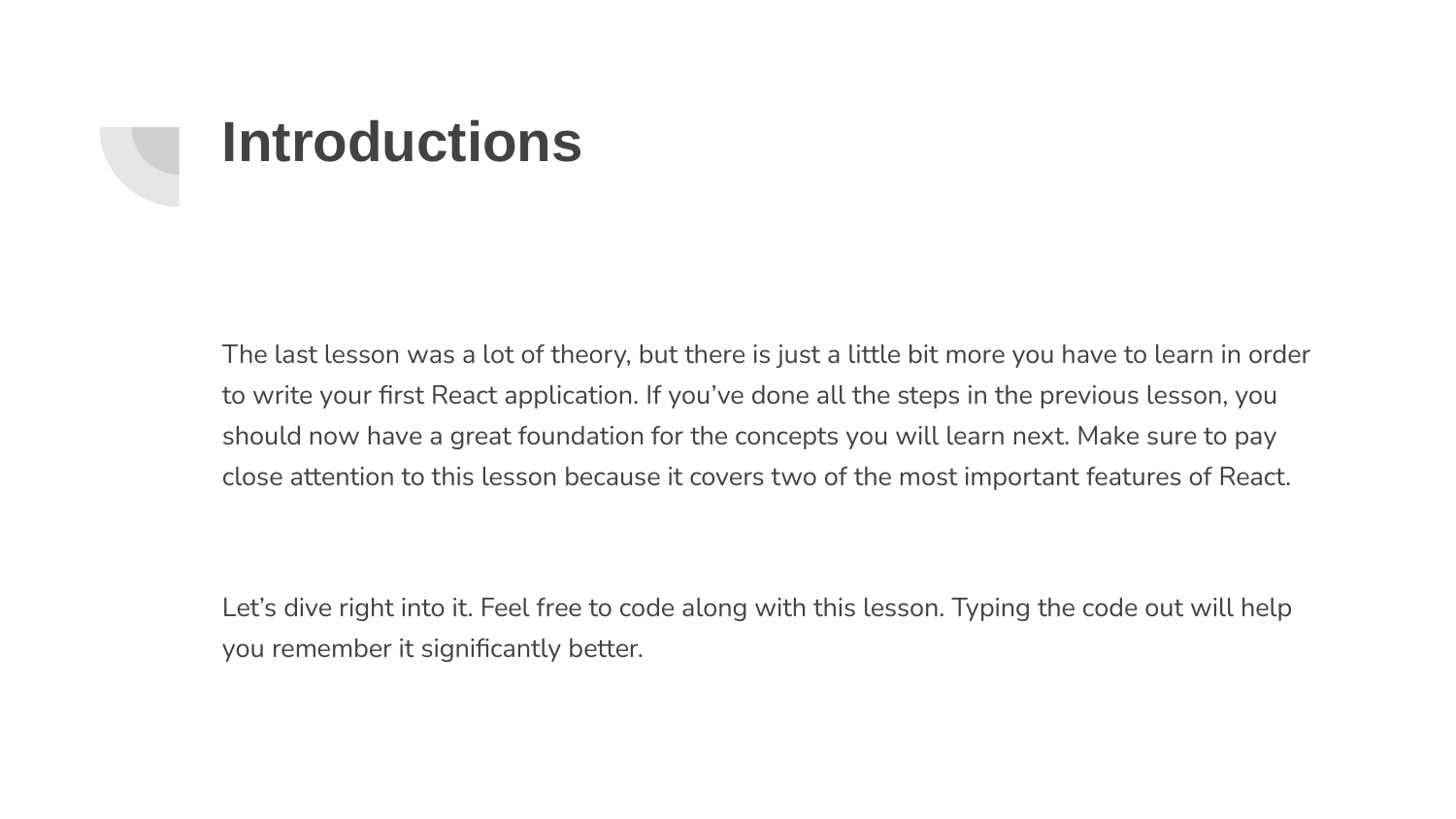

# Introductions
The last lesson was a lot of theory, but there is just a little bit more you have to learn in order to write your first React application. If you’ve done all the steps in the previous lesson, you should now have a great foundation for the concepts you will learn next. Make sure to pay close attention to this lesson because it covers two of the most important features of React.

Let’s dive right into it. Feel free to code along with this lesson. Typing the code out will help you remember it significantly better.